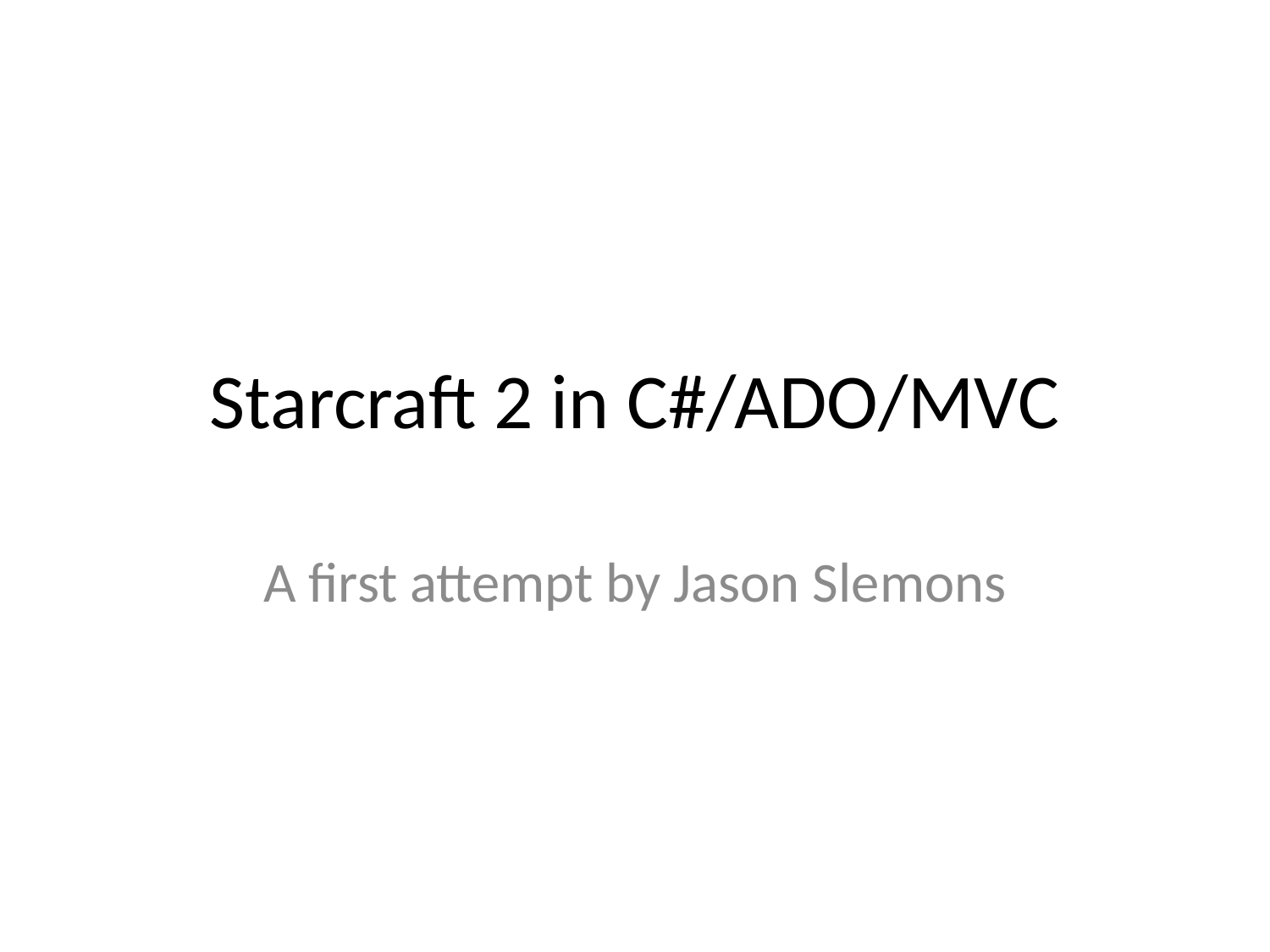

# Starcraft 2 in C#/ADO/MVC
A first attempt by Jason Slemons